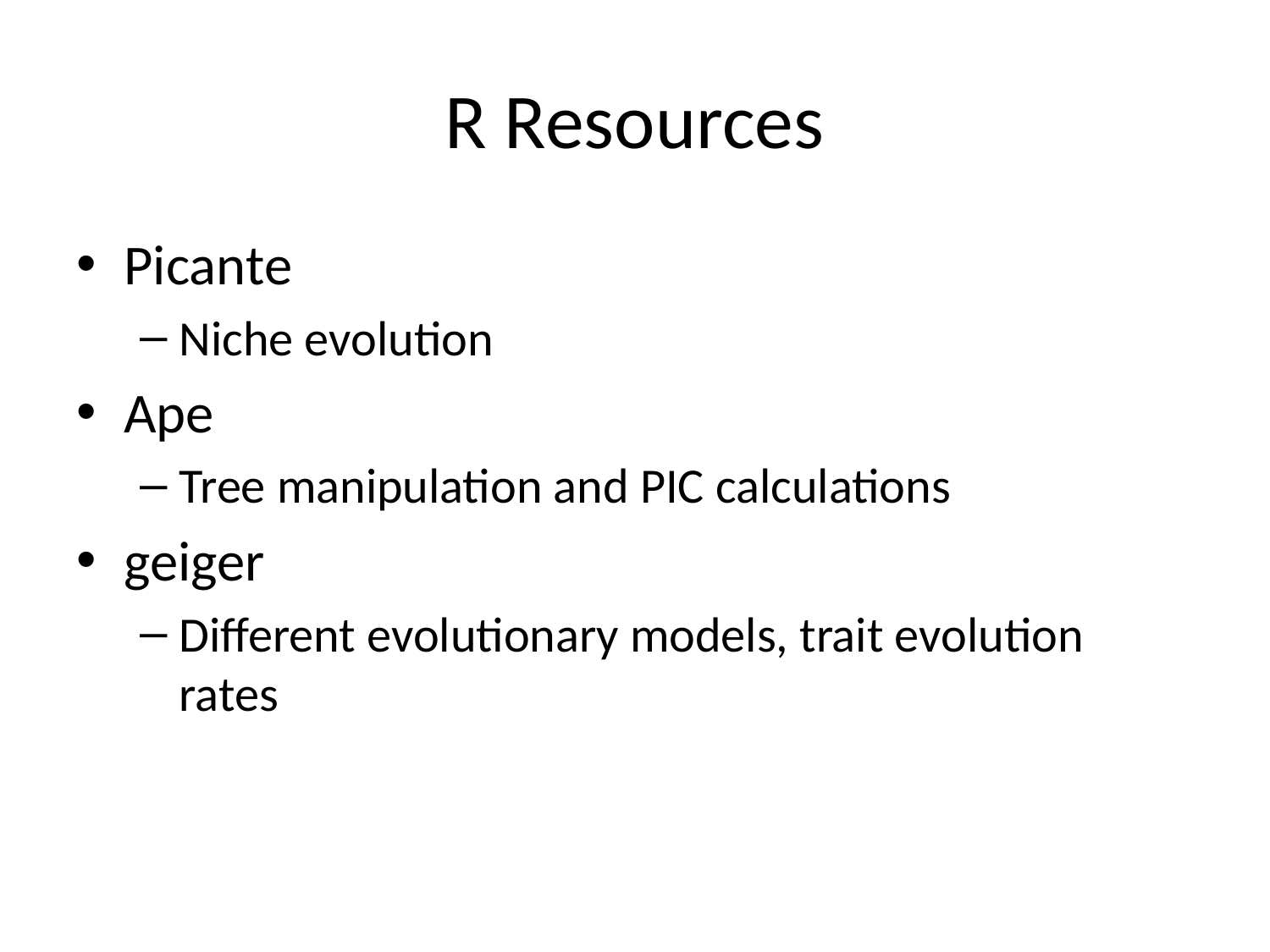

# R Resources
Picante
Niche evolution
Ape
Tree manipulation and PIC calculations
geiger
Different evolutionary models, trait evolution rates